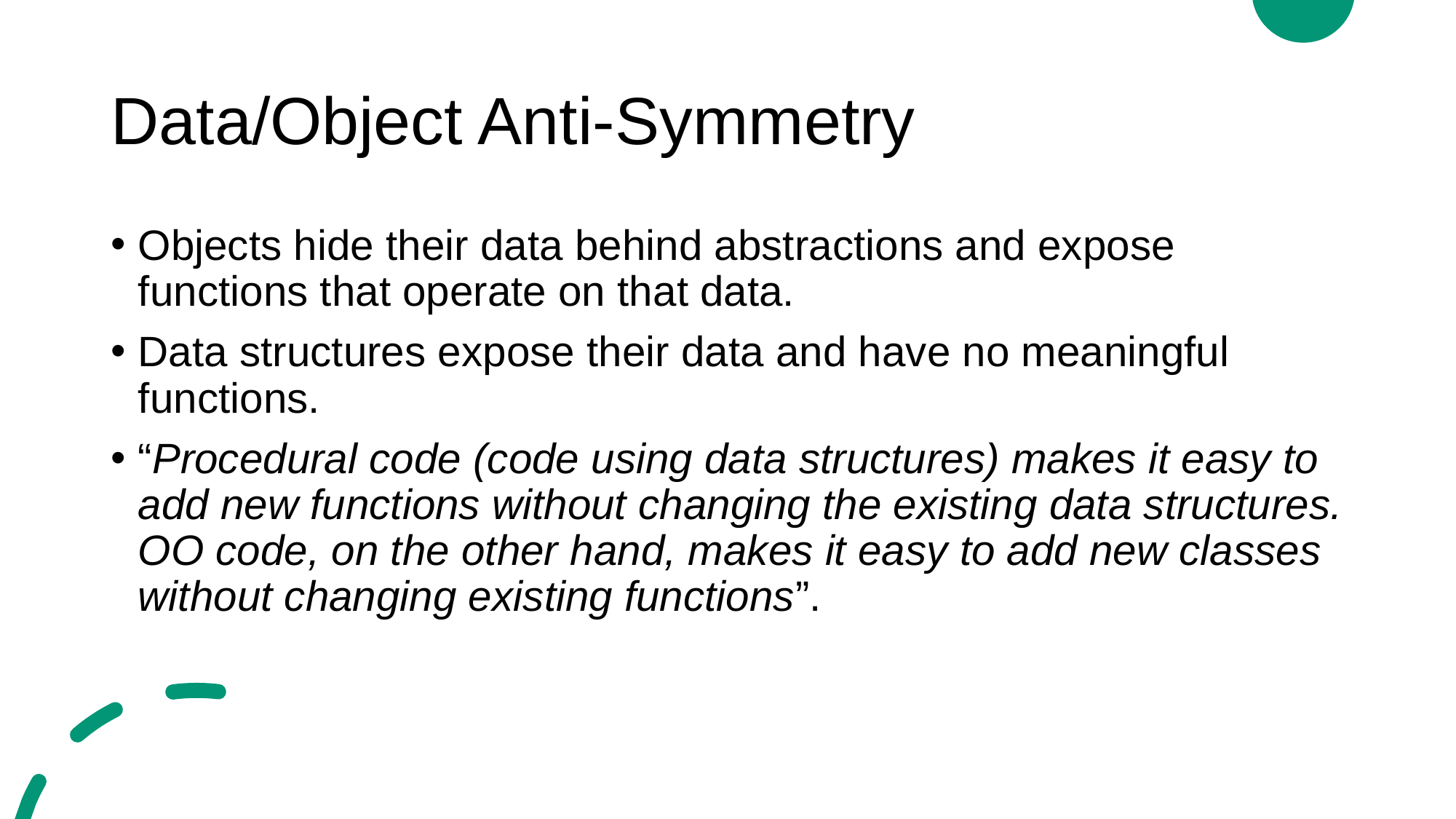

# Data/Object Anti-Symmetry
Objects hide their data behind abstractions and expose functions that operate on that data.
Data structures expose their data and have no meaningful functions.
“Procedural code (code using data structures) makes it easy to add new functions without changing the existing data structures. OO code, on the other hand, makes it easy to add new classes without changing existing functions”.